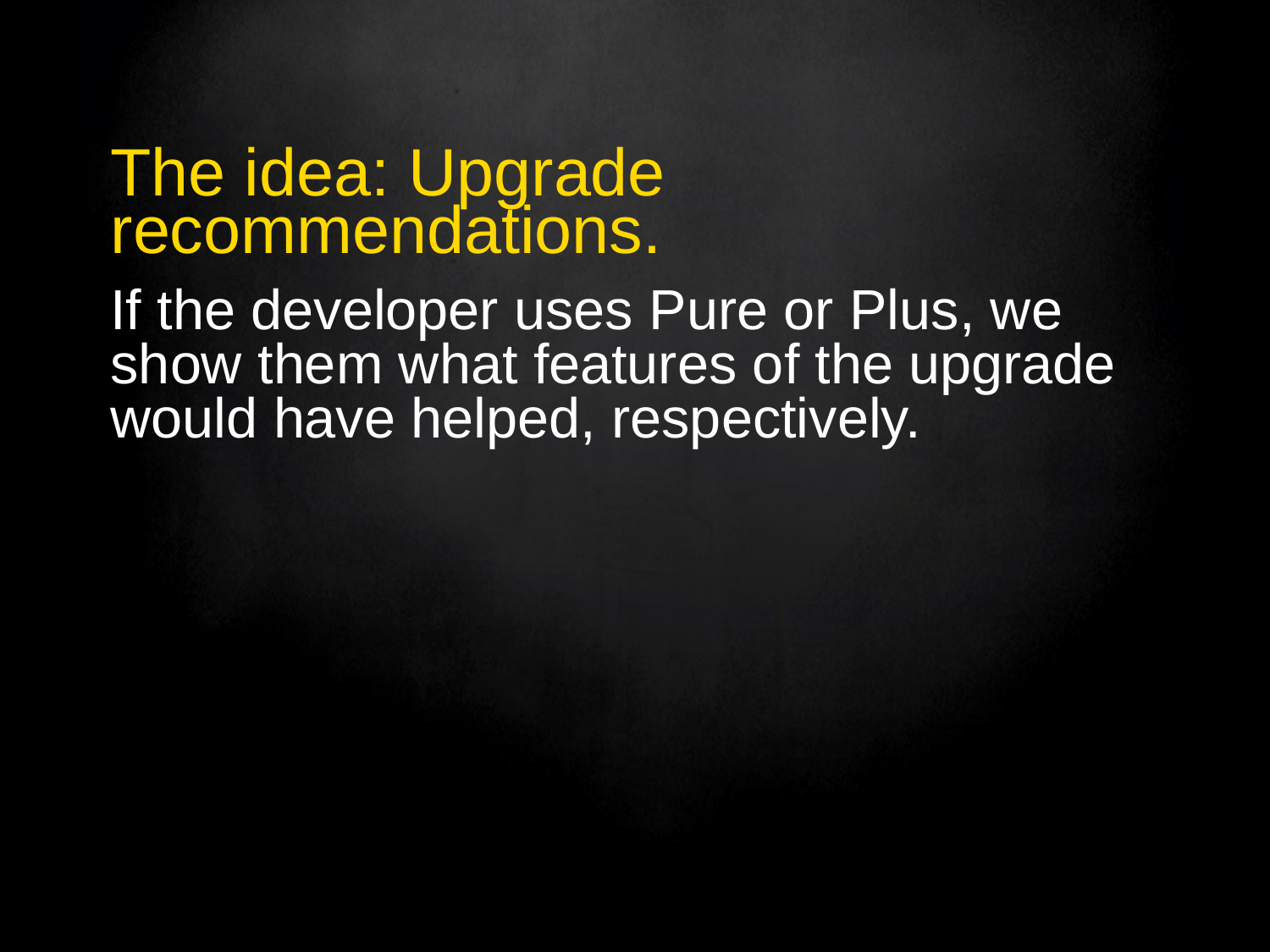

# The idea: Upgrade recommendations.
If the developer uses Pure or Plus, we show them what features of the upgrade would have helped, respectively.